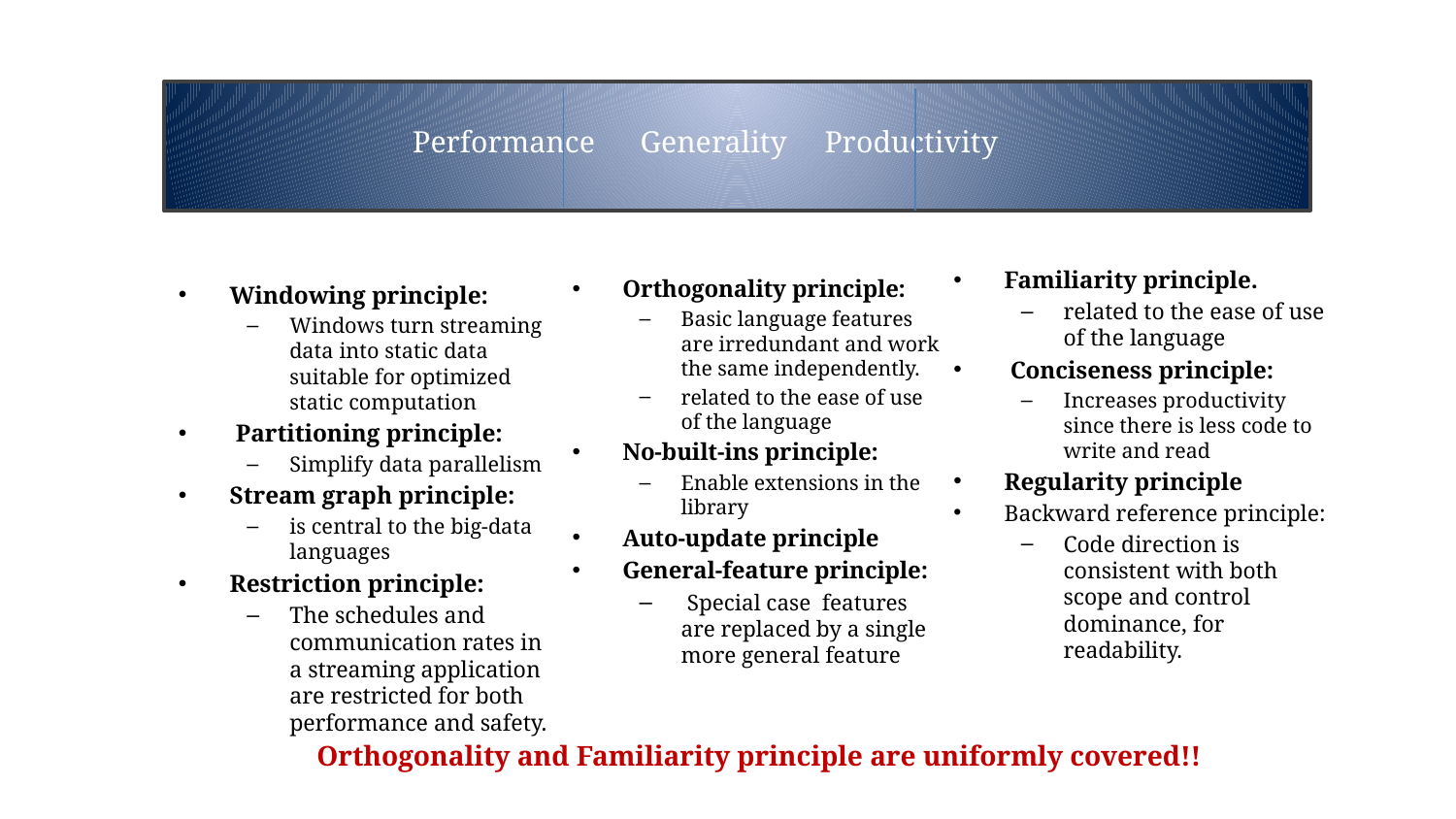

# Performance      Generality     Productivity
Familiarity principle.
related to the ease of use of the language
 Conciseness principle:
Increases productivity since there is less code to write and read
Regularity principle
Backward reference principle:
Code direction is consistent with both scope and control dominance, for readability.
Orthogonality principle:
Basic language features are irredundant and work the same independently.
related to the ease of use of the language
No-built-ins principle:
Enable extensions in the library
Auto-update principle
General-feature principle:
 Special case  features are replaced by a single more general feature

Windowing principle:
Windows turn streaming data into static data suitable for optimized static computation
 Partitioning principle:
Simplify data parallelism
Stream graph principle:
is central to the big-data languages
Restriction principle:
The schedules and communication rates in a streaming application are restricted for both performance and safety.

Orthogonality and Familiarity principle are uniformly covered!!